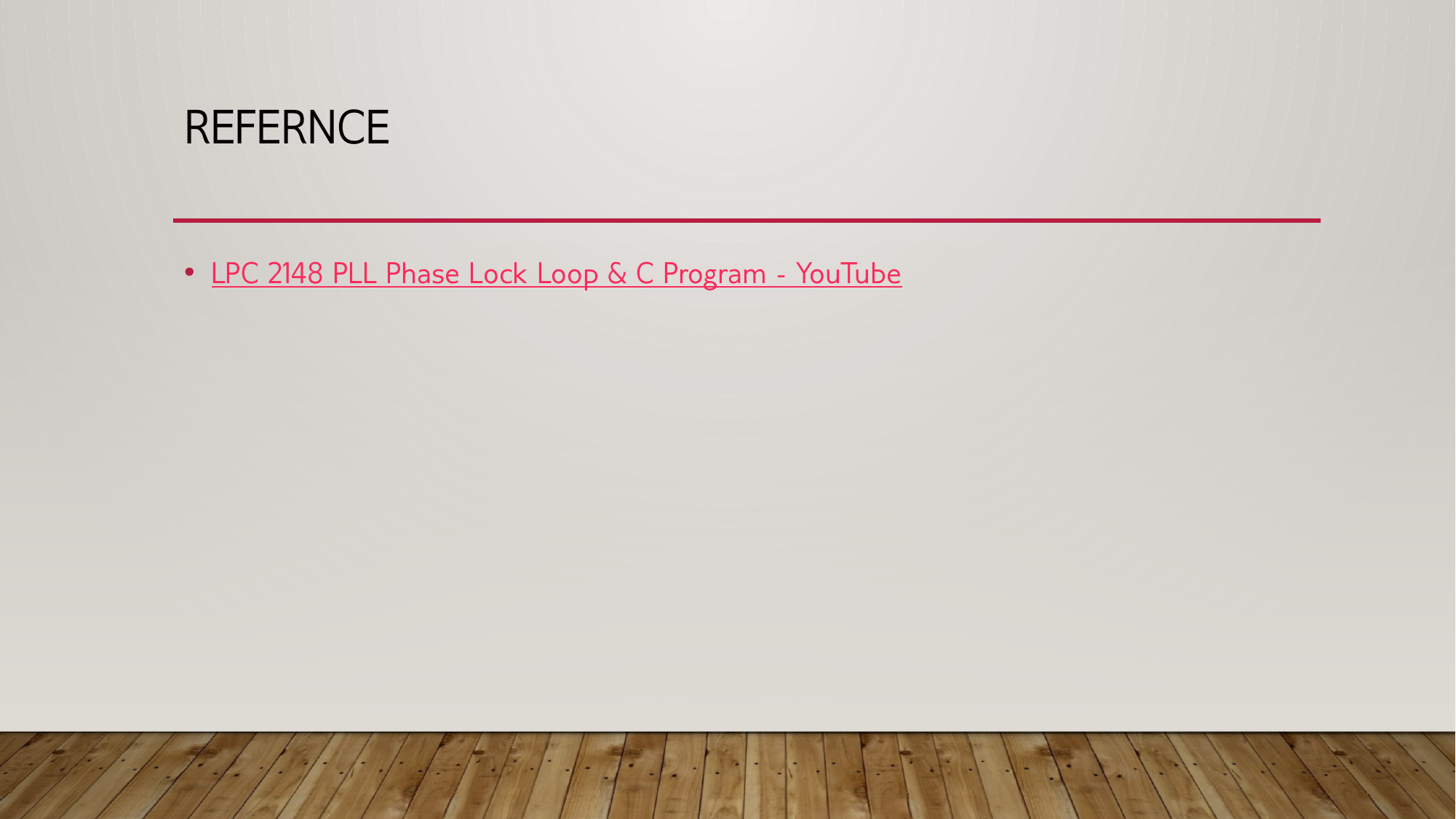

# Refernce
LPC 2148 PLL Phase Lock Loop & C Program - YouTube